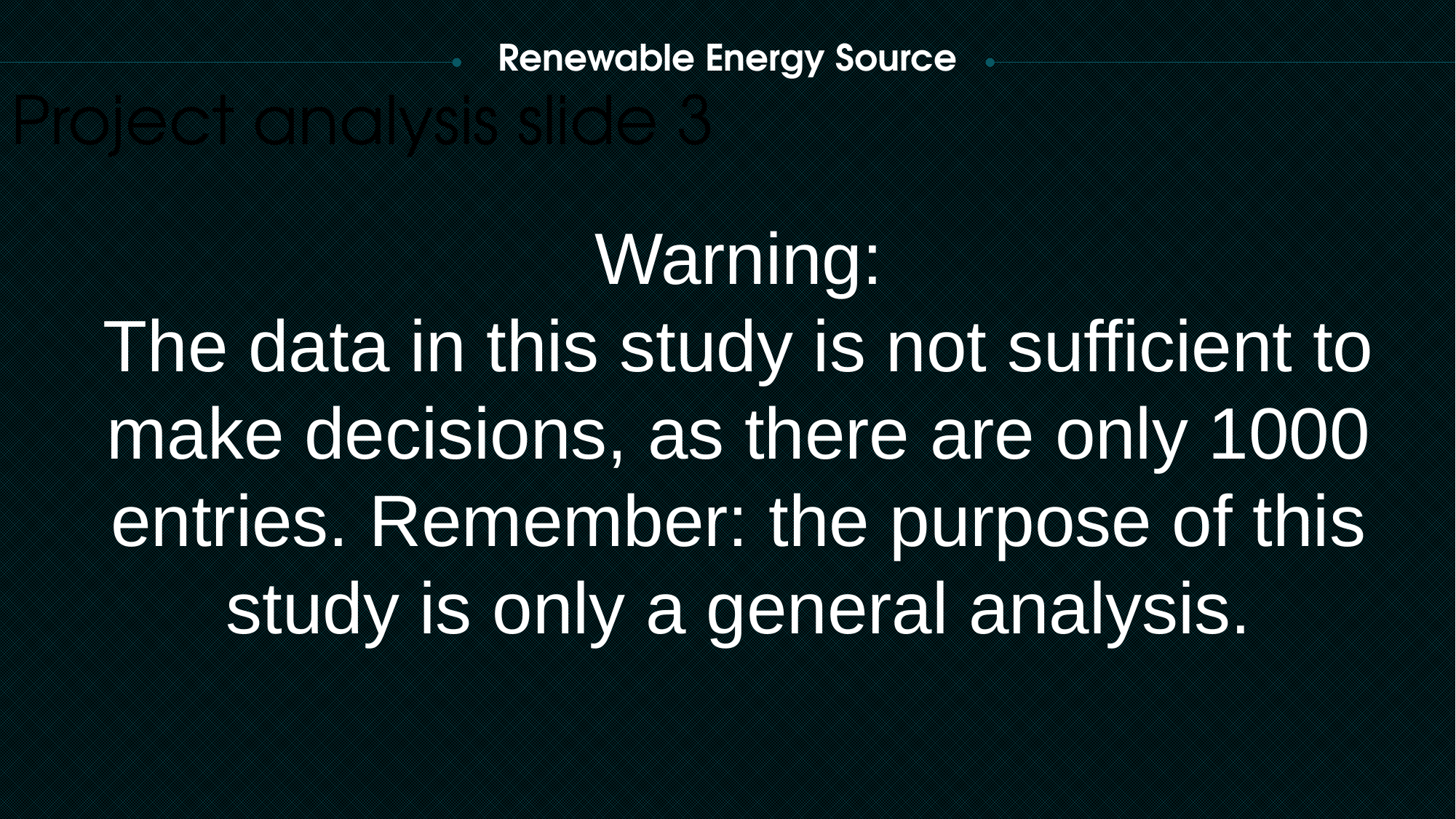

Renewable Energy Source
Project analysis slide 3
Warning:
The data in this study is not sufficient to make decisions, as there are only 1000 entries. Remember: the purpose of this study is only a general analysis.